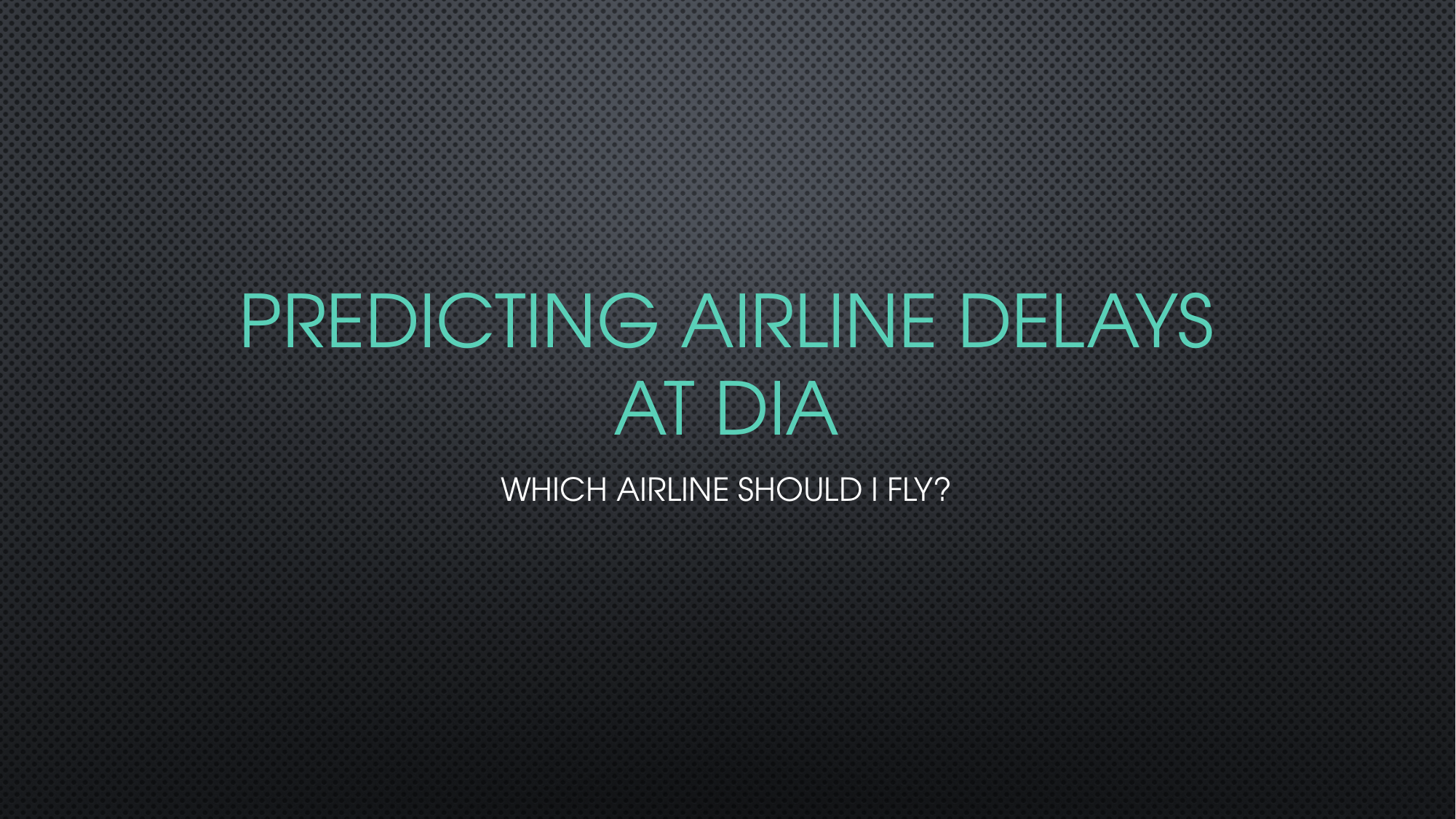

# Predicting Airline Delays at DIA
Which Airline should I fly?